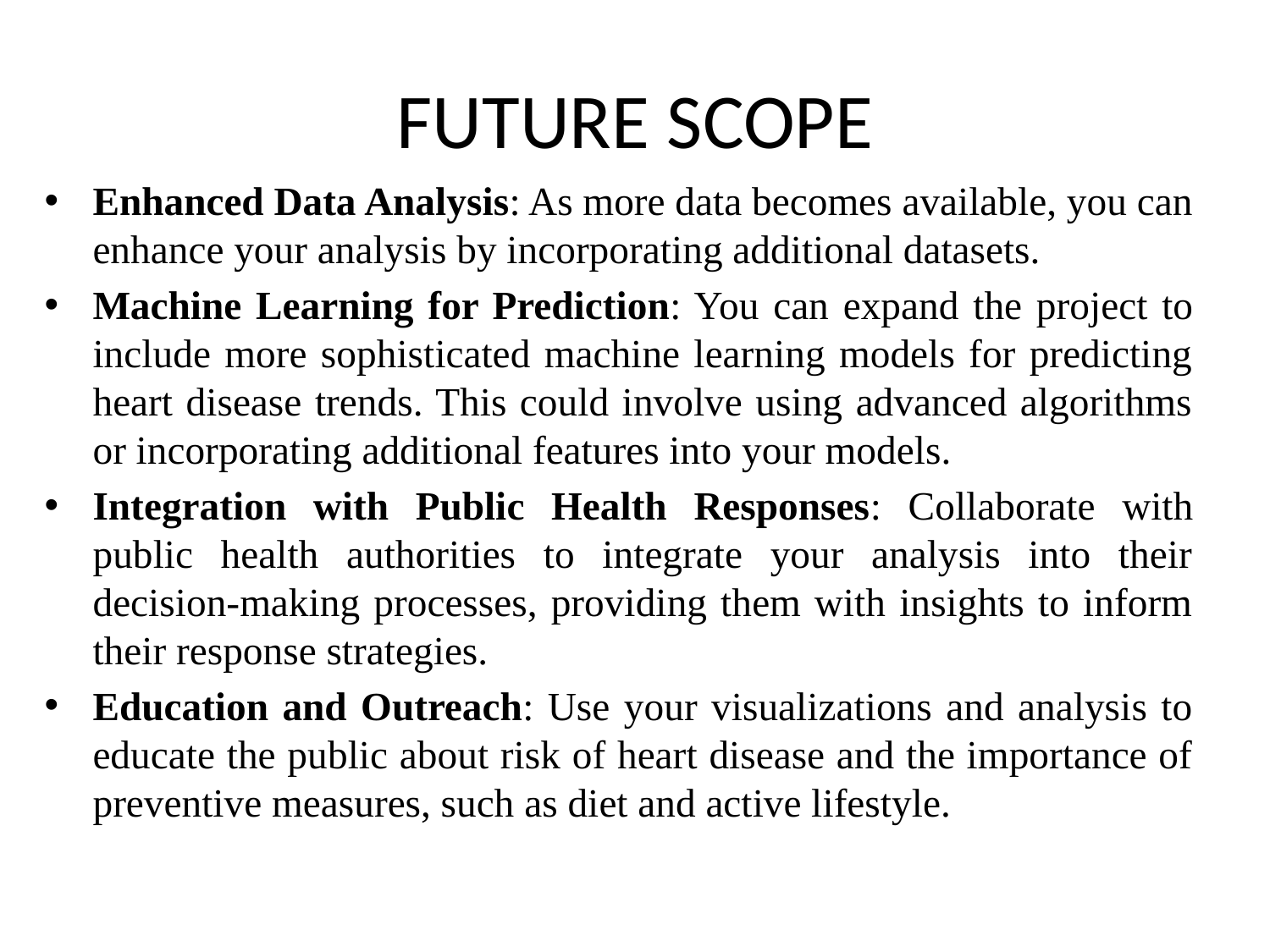

# FUTURE SCOPE
Enhanced Data Analysis: As more data becomes available, you can enhance your analysis by incorporating additional datasets.
Machine Learning for Prediction: You can expand the project to include more sophisticated machine learning models for predicting heart disease trends. This could involve using advanced algorithms or incorporating additional features into your models.
Integration with Public Health Responses: Collaborate with public health authorities to integrate your analysis into their decision-making processes, providing them with insights to inform their response strategies.
Education and Outreach: Use your visualizations and analysis to educate the public about risk of heart disease and the importance of preventive measures, such as diet and active lifestyle.